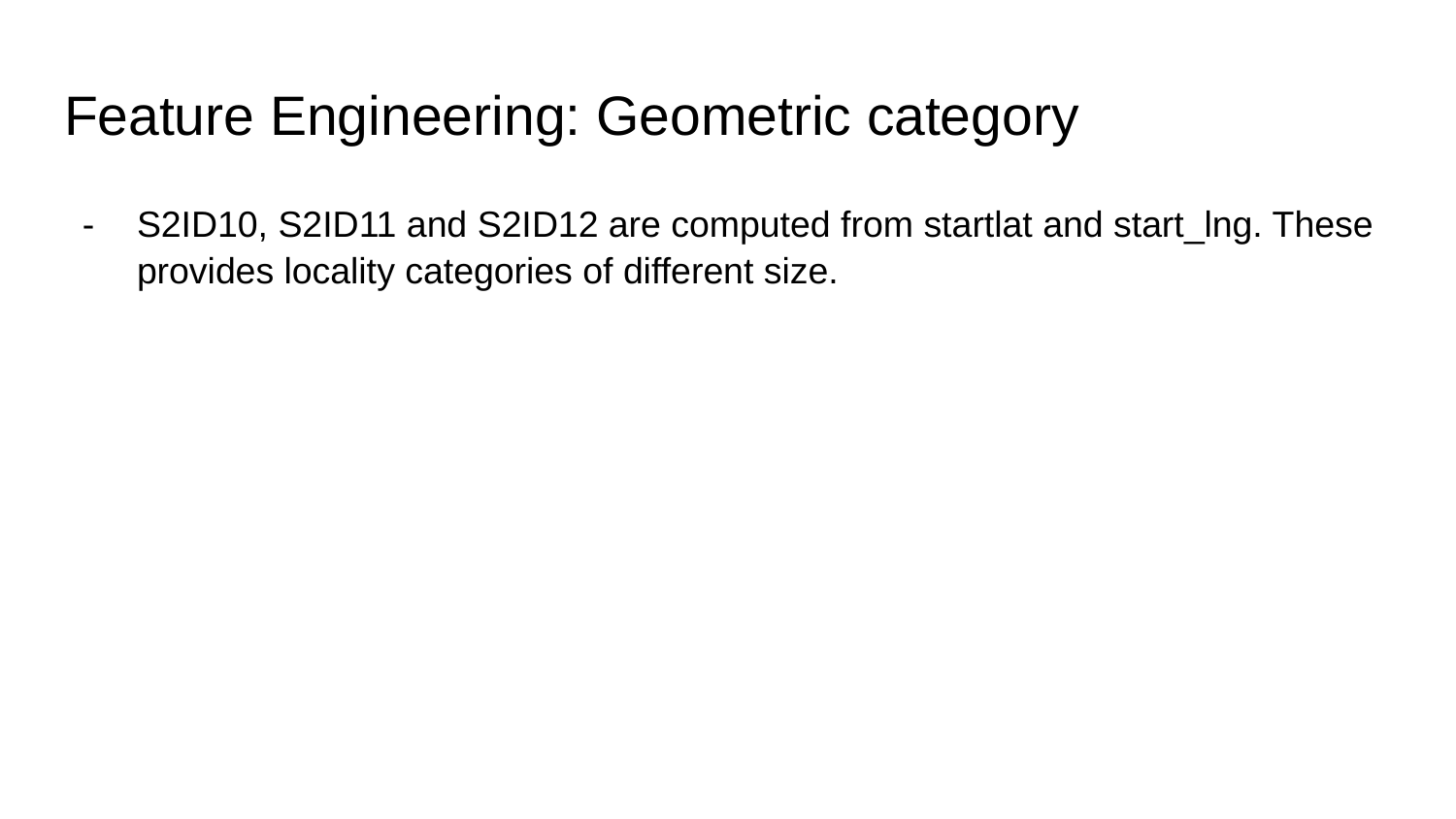

# Feature Engineering: Geometric category
S2ID10, S2ID11 and S2ID12 are computed from startlat and start_lng. These provides locality categories of different size.